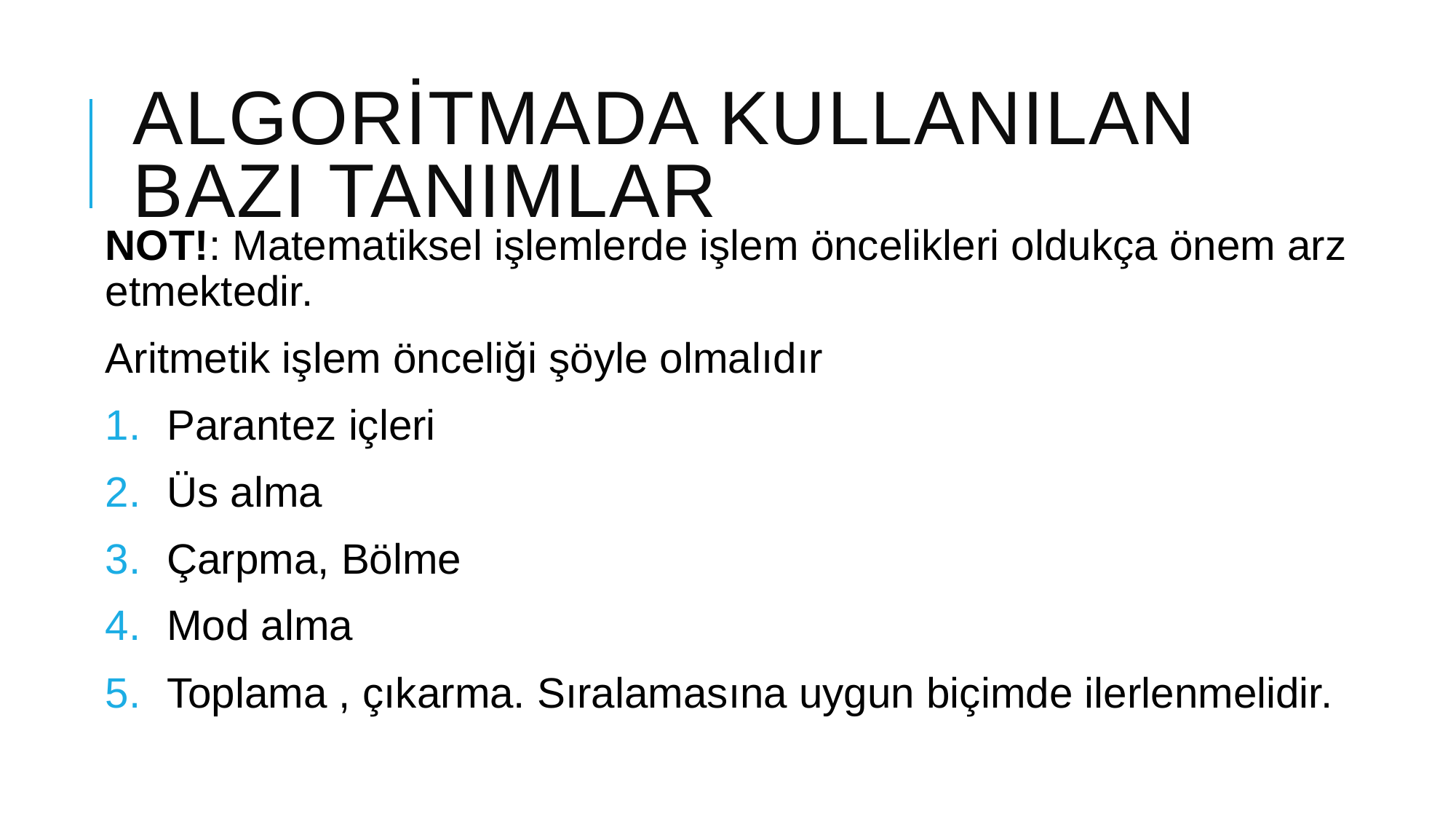

# Algoritmada kullanılan bazı tanımlar
NOT!: Matematiksel işlemlerde işlem öncelikleri oldukça önem arz etmektedir.
Aritmetik işlem önceliği şöyle olmalıdır
Parantez içleri
Üs alma
Çarpma, Bölme
Mod alma
Toplama , çıkarma. Sıralamasına uygun biçimde ilerlenmelidir.